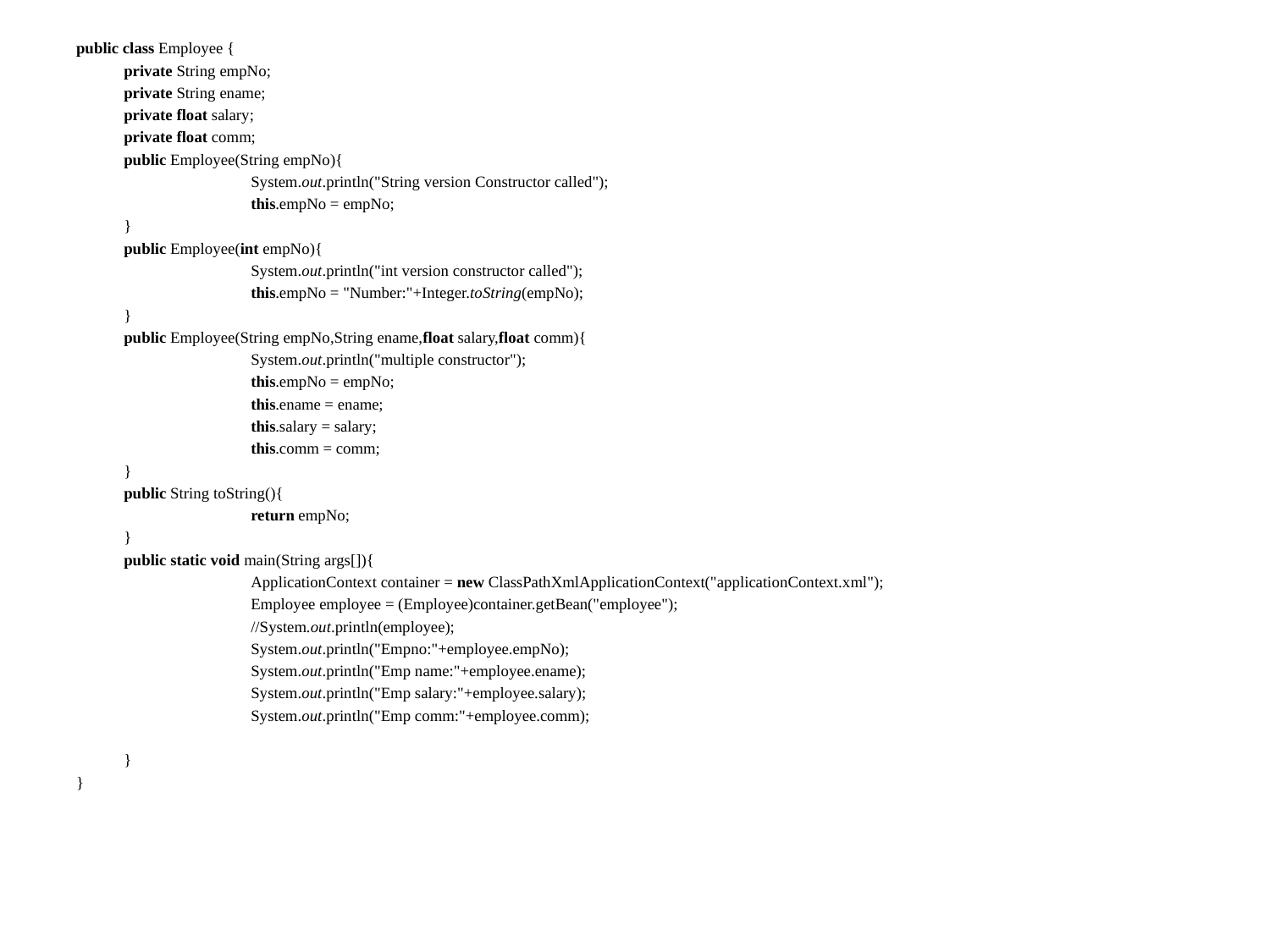

public class Employee {
	private String empNo;
	private String ename;
	private float salary;
	private float comm;
	public Employee(String empNo){
		System.out.println("String version Constructor called");
		this.empNo = empNo;
	}
	public Employee(int empNo){
		System.out.println("int version constructor called");
		this.empNo = "Number:"+Integer.toString(empNo);
	}
	public Employee(String empNo,String ename,float salary,float comm){
		System.out.println("multiple constructor");
		this.empNo = empNo;
		this.ename = ename;
		this.salary = salary;
		this.comm = comm;
	}
	public String toString(){
		return empNo;
	}
	public static void main(String args[]){
		ApplicationContext container = new ClassPathXmlApplicationContext("applicationContext.xml");
		Employee employee = (Employee)container.getBean("employee");
		//System.out.println(employee);
		System.out.println("Empno:"+employee.empNo);
		System.out.println("Emp name:"+employee.ename);
		System.out.println("Emp salary:"+employee.salary);
		System.out.println("Emp comm:"+employee.comm);

	}
}